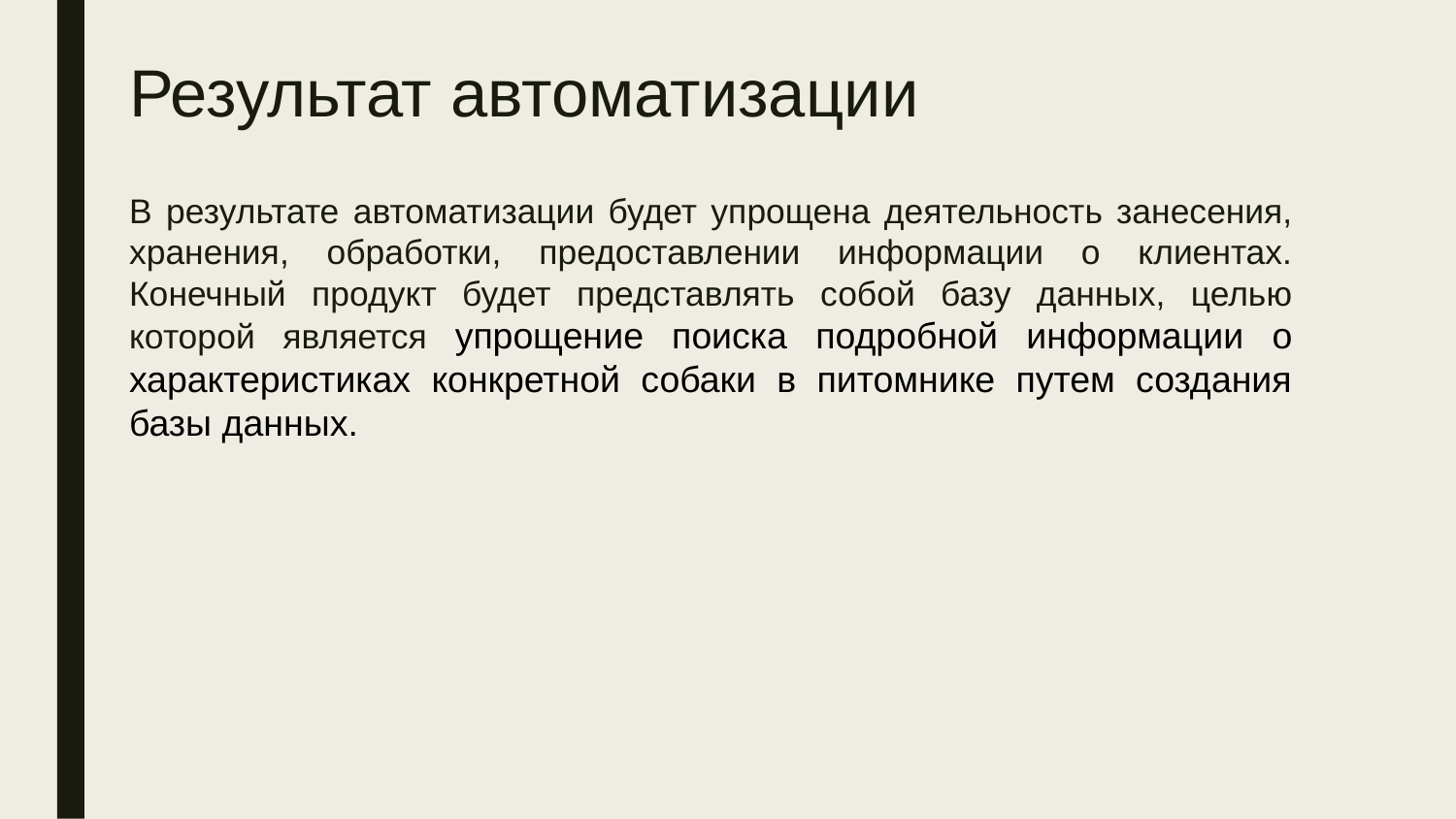

# Результат автоматизации
В результате автоматизации будет упрощена деятельность занесения, хранения, обработки, предоставлении информации о клиентах. Конечный продукт будет представлять собой базу данных, целью которой является упрощение поиска подробной информации о характеристиках конкретной собаки в питомнике путем создания базы данных.